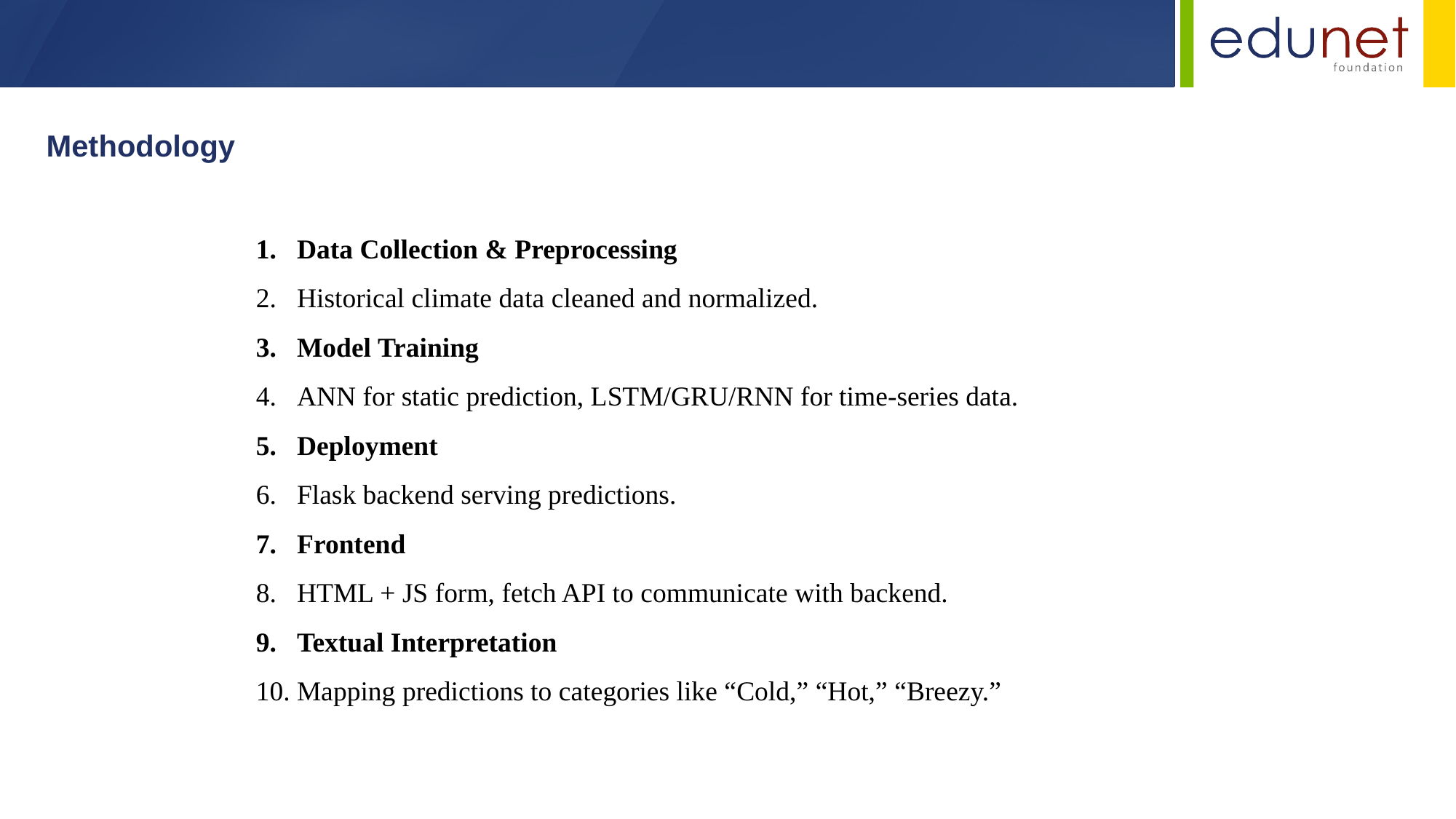

Methodology
Data Collection & Preprocessing
Historical climate data cleaned and normalized.
Model Training
ANN for static prediction, LSTM/GRU/RNN for time-series data.
Deployment
Flask backend serving predictions.
Frontend
HTML + JS form, fetch API to communicate with backend.
Textual Interpretation
Mapping predictions to categories like “Cold,” “Hot,” “Breezy.”